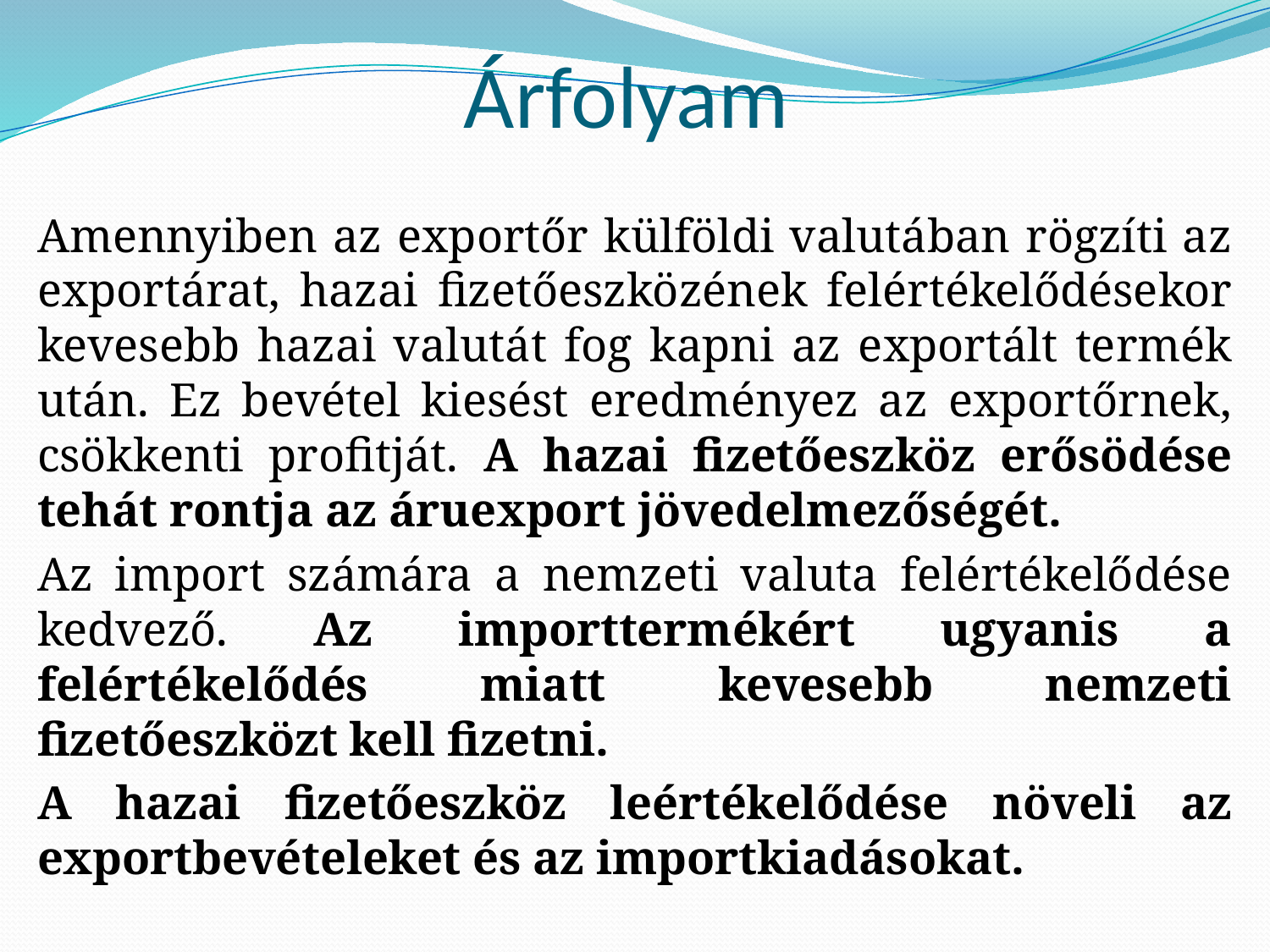

# Árfolyam

Amennyiben az exportőr külföldi valutában rögzíti az exportárat, hazai fizetőeszközének felértékelődésekor kevesebb hazai valutát fog kapni az exportált termék után. Ez bevétel kiesést eredményez az exportőrnek, csökkenti profitját. A hazai fizetőeszköz erősödése tehát rontja az áruexport jövedelmezőségét.
Az import számára a nemzeti valuta felértékelődése kedvező. Az importtermékért ugyanis a felértékelődés miatt kevesebb nemzeti fizetőeszközt kell fizetni.
A hazai fizetőeszköz leértékelődése növeli az exportbevételeket és az importkiadásokat.